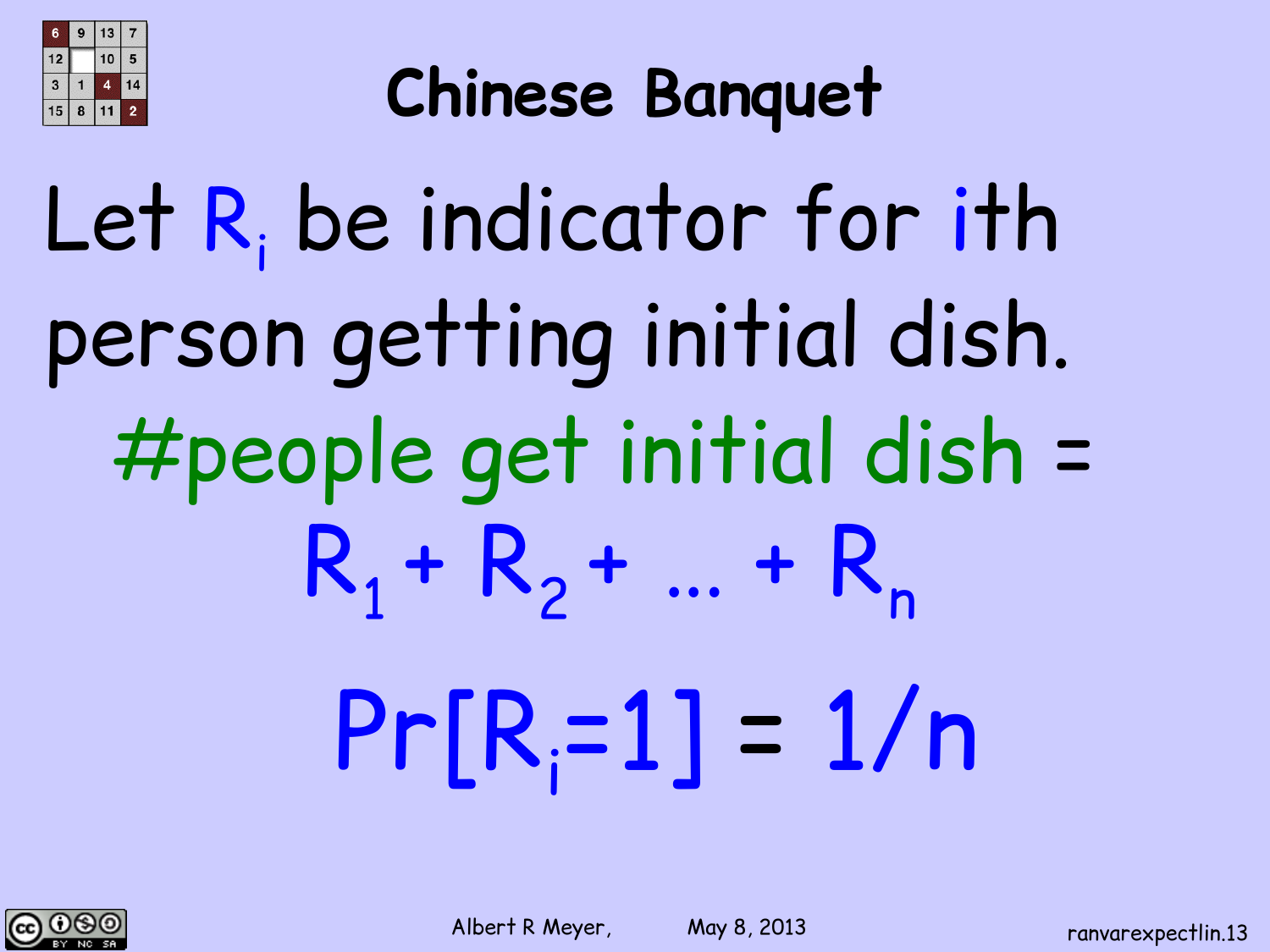

# Chinese Banquet
Let Ri be indicator for ith
person getting initial dish.

#people get initial dish =
 R1 + R2 + … + Rn
   Pr[Ri=1] = 1/n
ranvarexpectlin.13